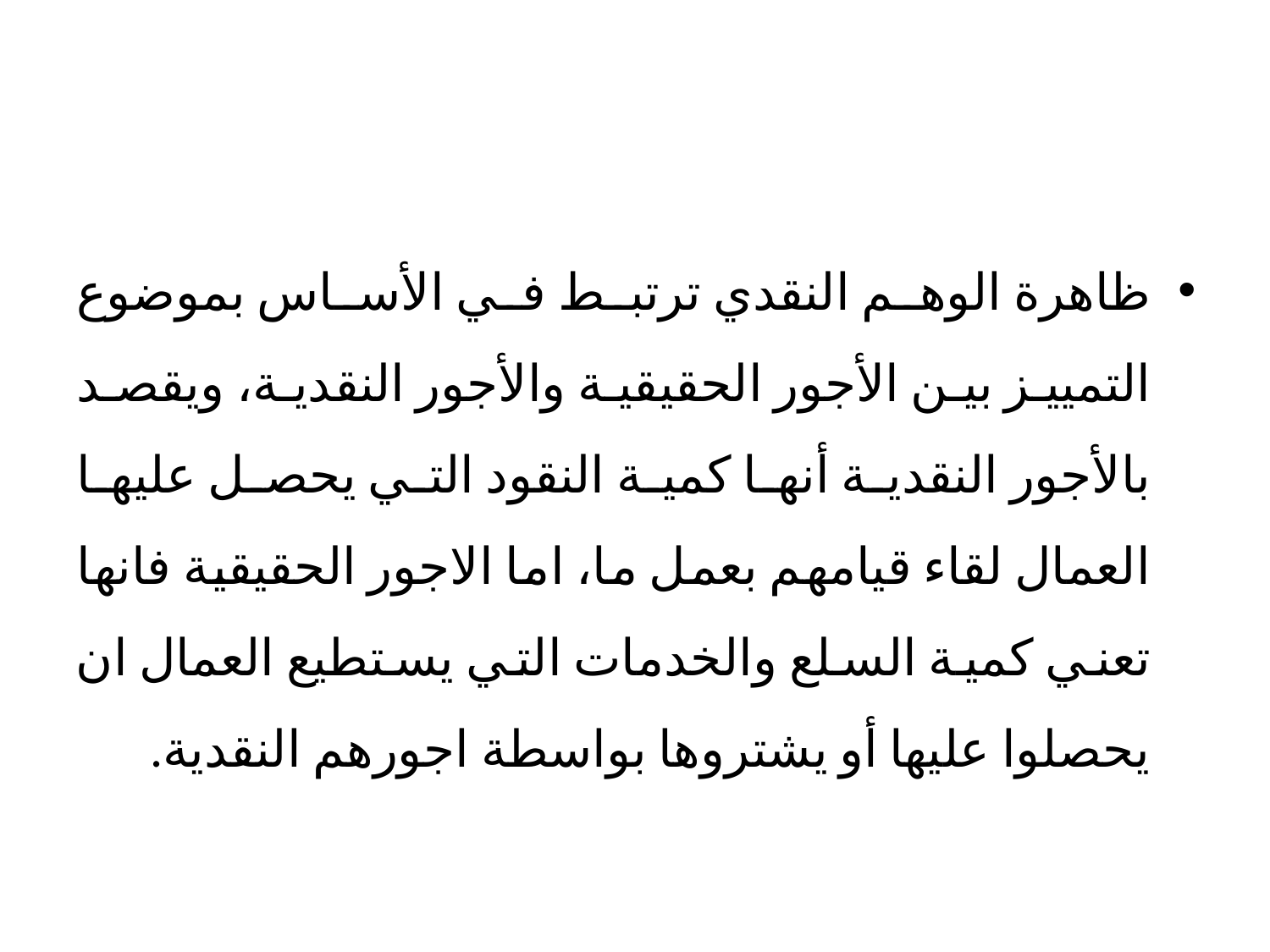

#
ظاهرة الوهم النقدي ترتبط في الأساس بموضوع التمييز بين الأجور الحقيقية والأجور النقدية، ويقصد بالأجور النقدية أنها كمية النقود التي يحصل عليها العمال لقاء قيامهم بعمل ما، اما الاجور الحقيقية فانها تعني كمية السلع والخدمات التي يستطيع العمال ان يحصلوا عليها أو يشتروها بواسطة اجورهم النقدية.